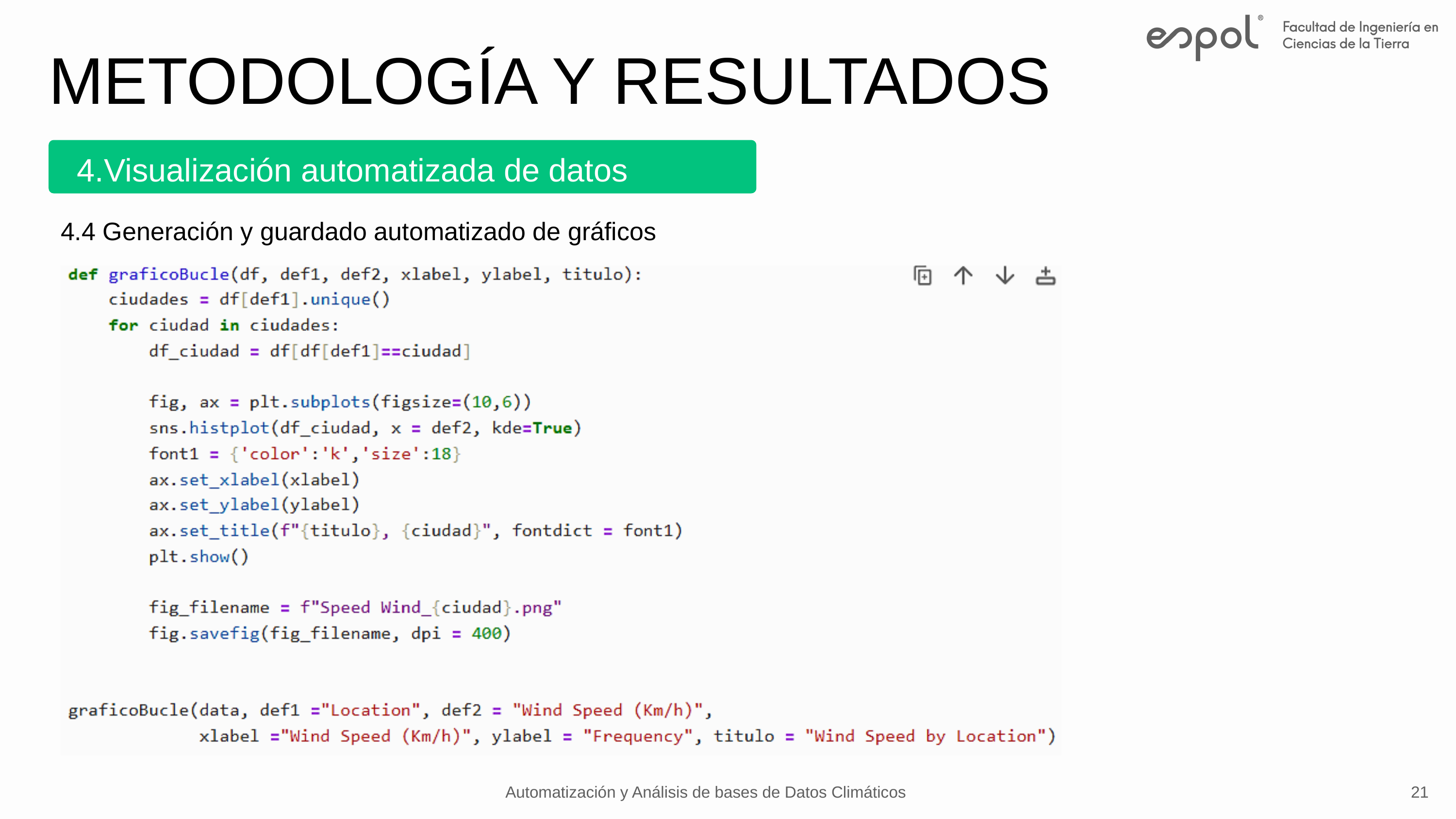

METODOLOGÍA Y RESULTADOS

4.Visualización automatizada de datos
4.4 Generación y guardado automatizado de gráficos

Automatización y Análisis de bases de Datos Climáticos
21